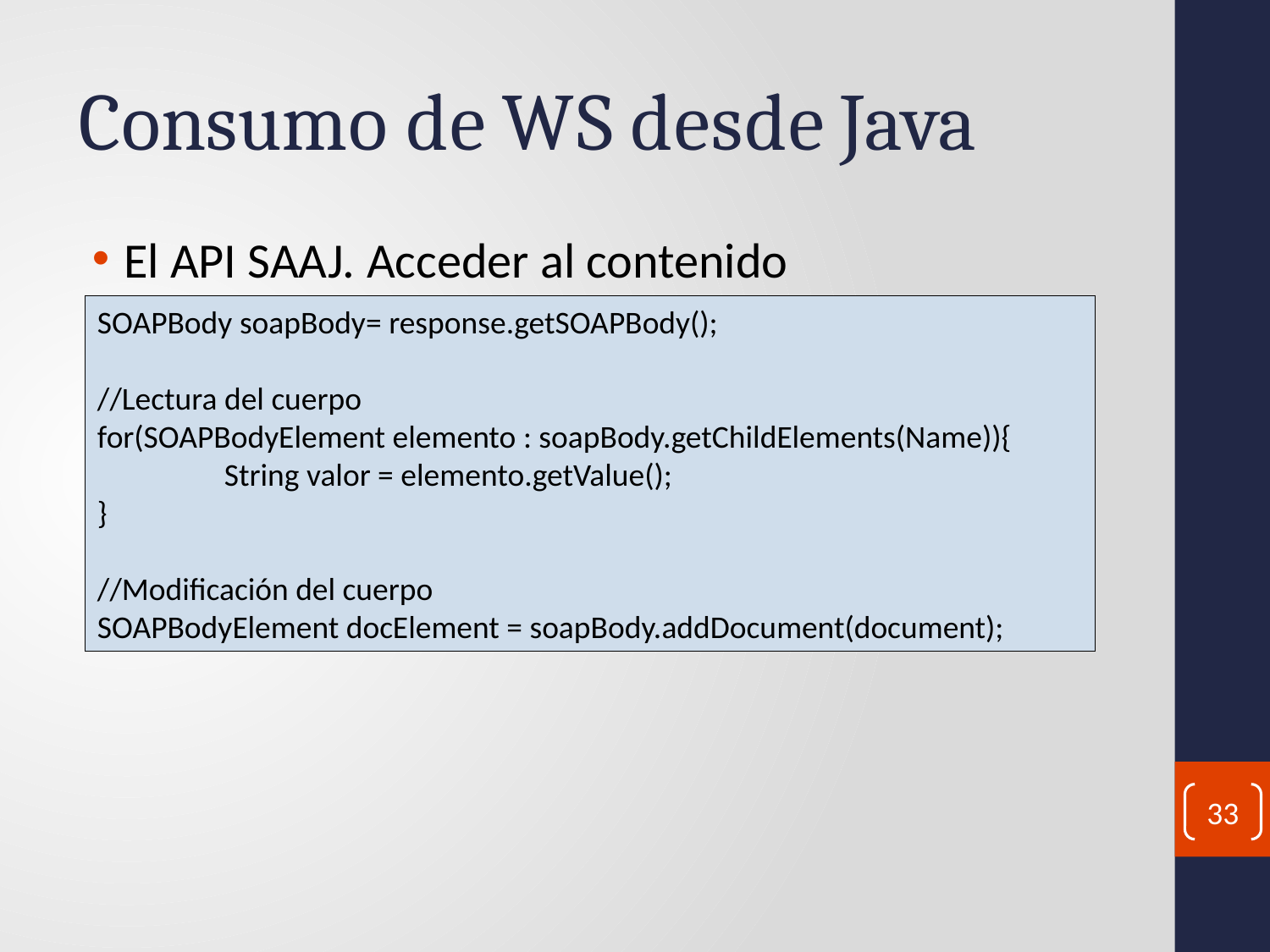

# Consumo de WS desde Java
El API SAAJ. Acceder al contenido
SOAPBody soapBody= response.getSOAPBody();

//Lectura del cuerpo
for(SOAPBodyElement elemento : soapBody.getChildElements(Name)){
	String valor = elemento.getValue();
}

//Modificación del cuerpo
SOAPBodyElement docElement = soapBody.addDocument(document);
33